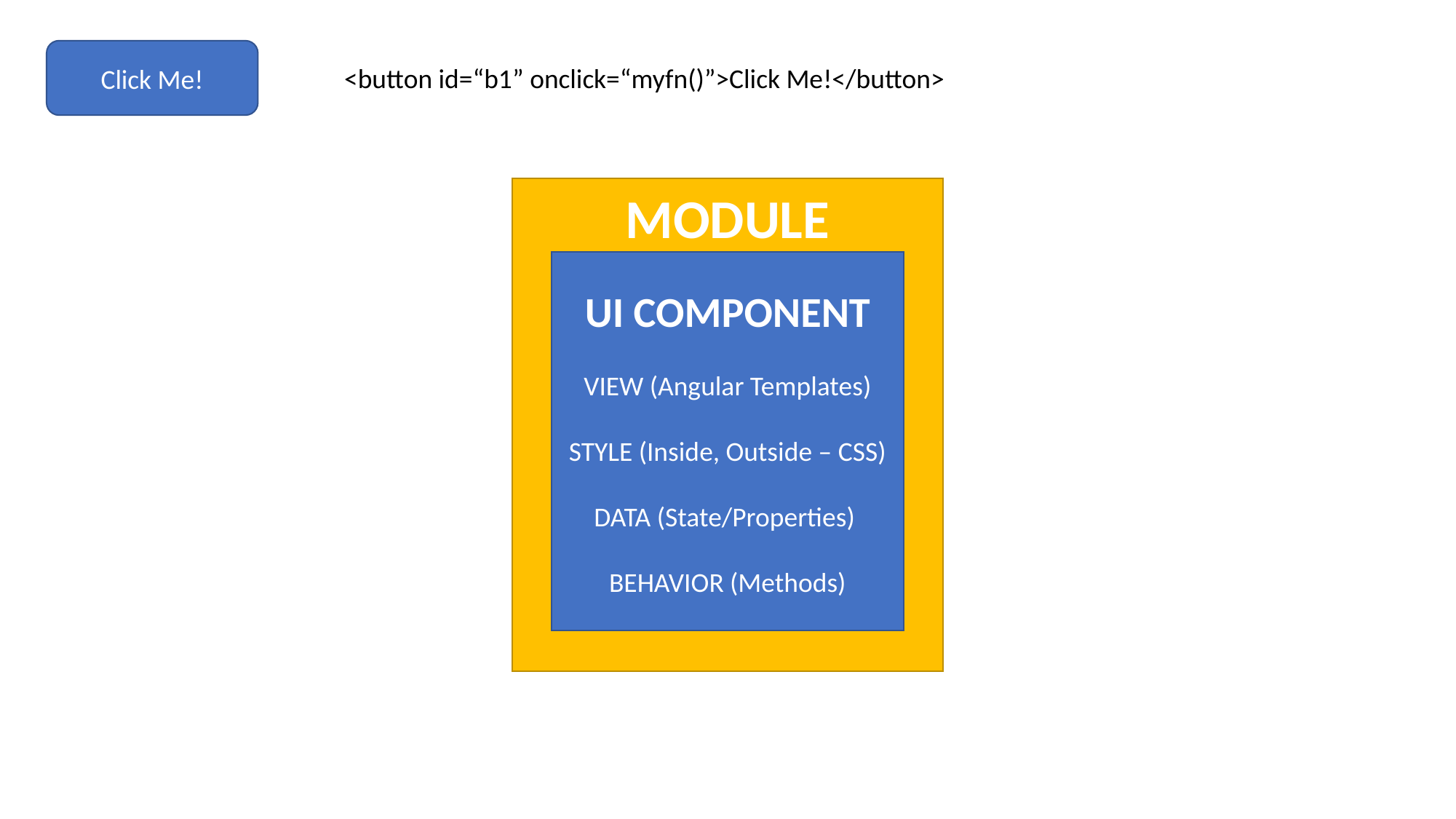

Click Me!
<button id=“b1” onclick=“myfn()”>Click Me!</button>
MODULE
UI COMPONENT

VIEW (Angular Templates)

STYLE (Inside, Outside – CSS)

DATA (State/Properties)

BEHAVIOR (Methods)